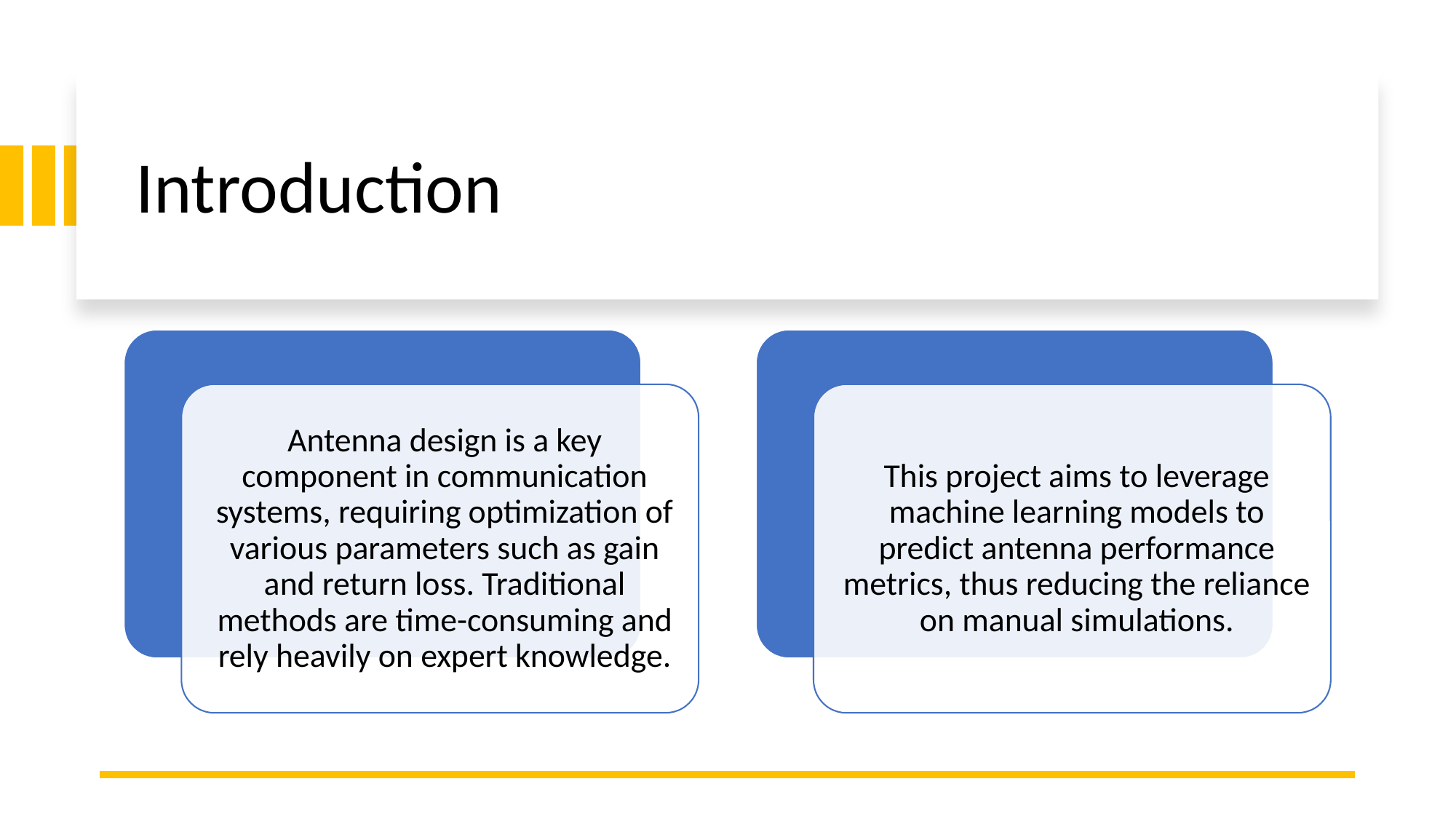

# Introduction

Antenna design is a key component in communication systems, requiring optimization of various parameters such as gain and return loss. Traditional methods are time-consuming and rely heavily on expert knowledge.
This project aims to leverage machine learning models to predict antenna performance metrics, thus reducing the reliance on manual simulations.